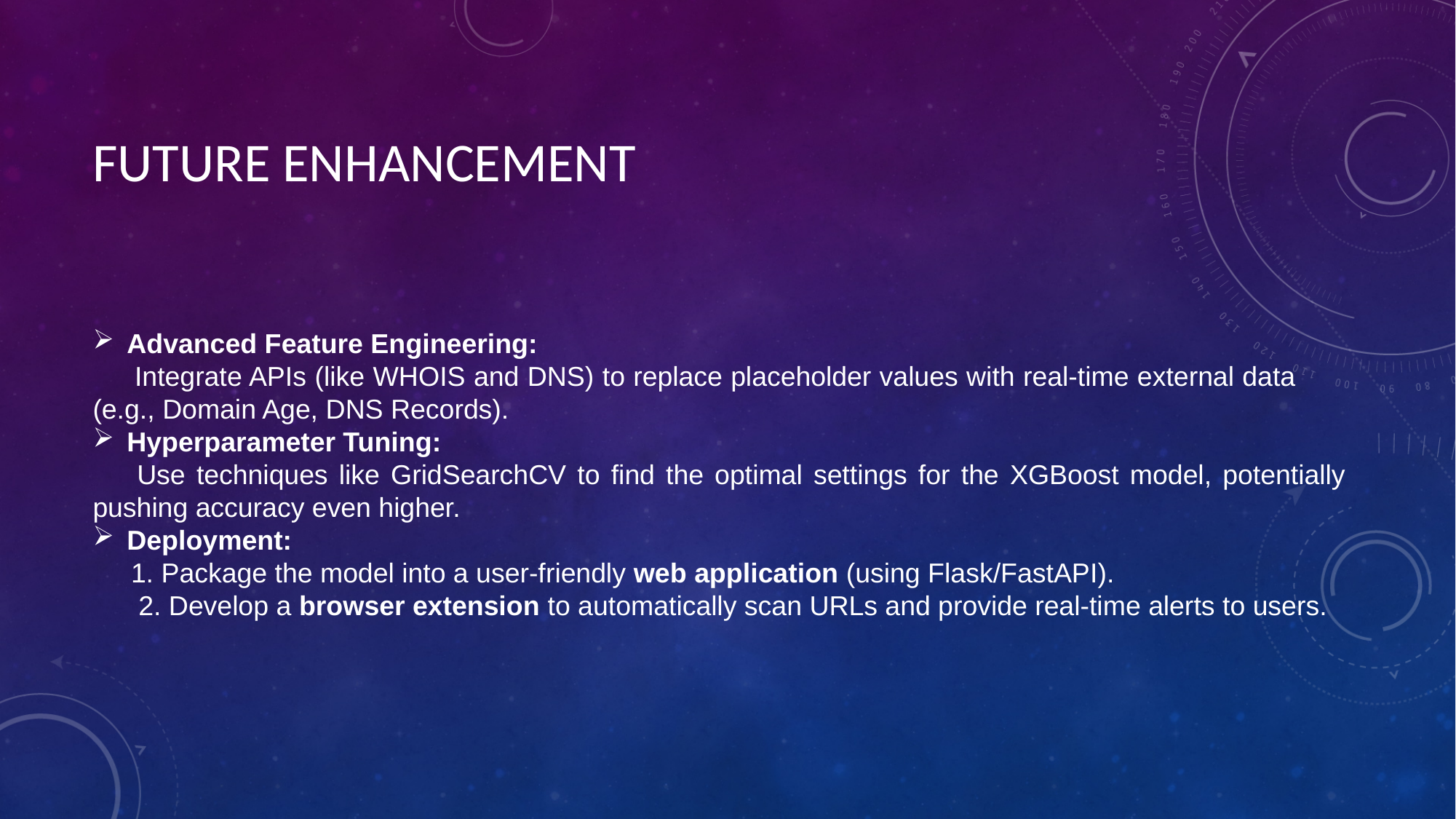

# FUTURE ENHANCEMENT

Advanced Feature Engineering:
     Integrate APIs (like WHOIS and DNS) to replace placeholder values with real-time external data       (e.g., Domain Age, DNS Records).
Hyperparameter Tuning:
    Use techniques like GridSearchCV to find the optimal settings for the XGBoost model, potentially pushing accuracy even higher.
Deployment:
     1. Package the model into a user-friendly web application (using Flask/FastAPI).
      2. Develop a browser extension to automatically scan URLs and provide real-time alerts to users.